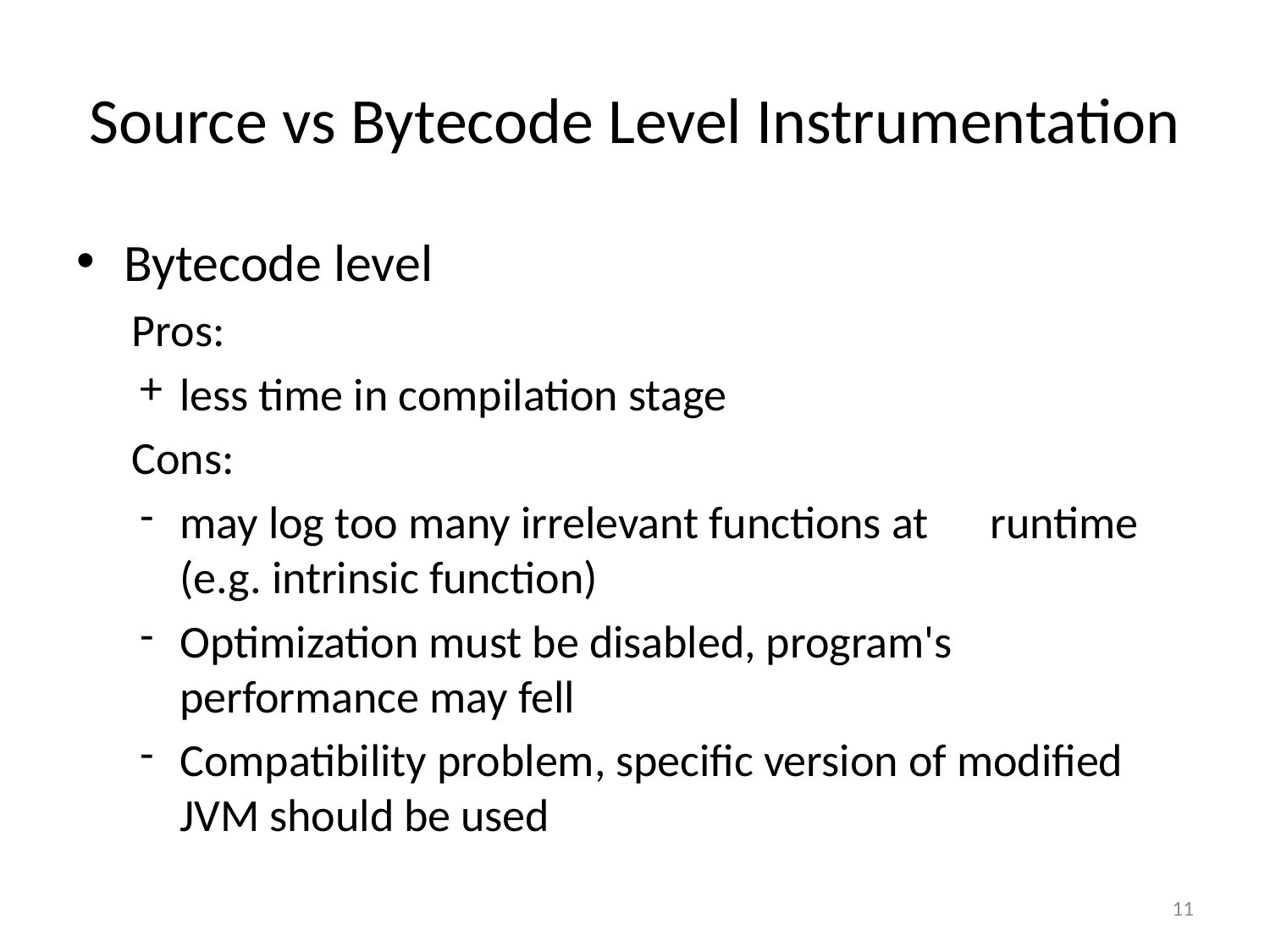

# Source vs Bytecode Level Instrumentation
Bytecode level
Pros:
less time in compilation stage
Cons:
may log too many irrelevant functions at      runtime (e.g. intrinsic function)
Optimization must be disabled, program's performance may fell
Compatibility problem, specific version of modified JVM should be used
11